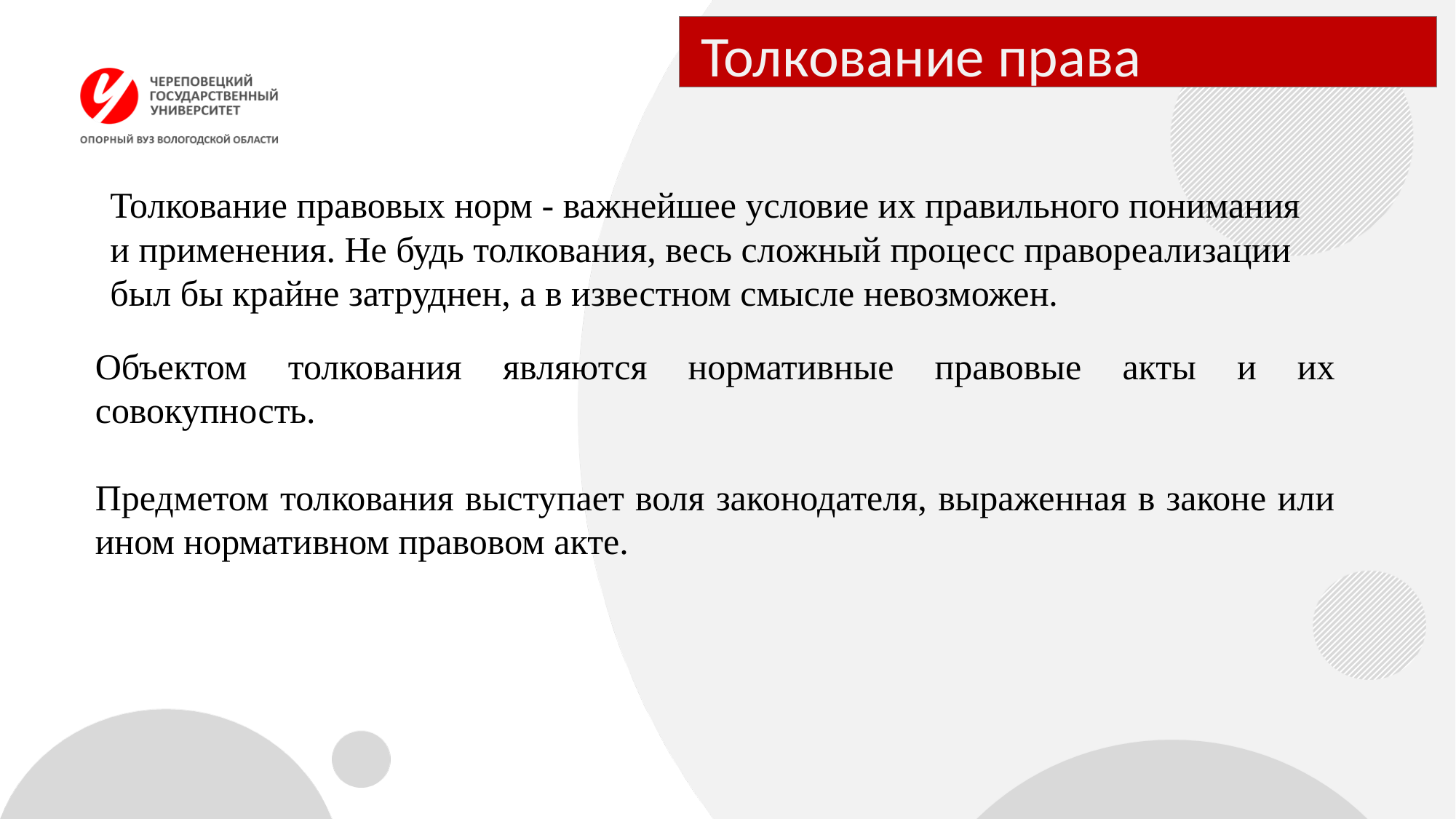

# Толкование права
Толкование правовых норм - важнейшее условие их правильного понимания и применения. Не будь толкования, весь сложный процесс правореализации был бы крайне затруднен, а в известном смысле невозможен.
Объектом толкования являются нормативные правовые акты и их совокупность.

Предметом толкования выступает воля законодателя, выраженная в законе или ином нормативном правовом акте.